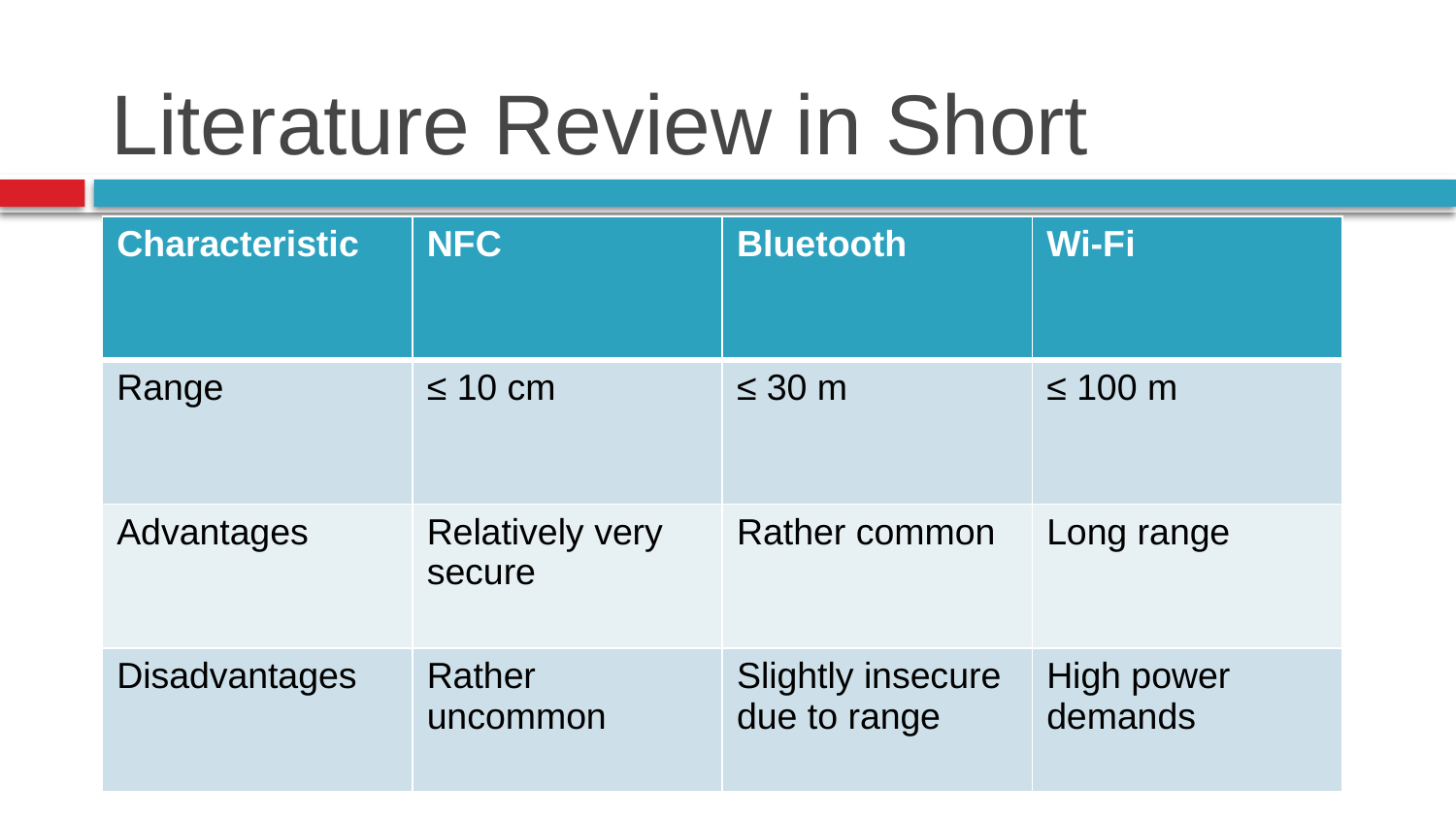

# Literature Review in Short
| Characteristic | NFC | Bluetooth | Wi-Fi |
| --- | --- | --- | --- |
| Range | ≤ 10 cm | ≤ 30 m | ≤ 100 m |
| Advantages | Relatively very secure | Rather common | Long range |
| Disadvantages | Rather uncommon | Slightly insecure due to range | High power demands |